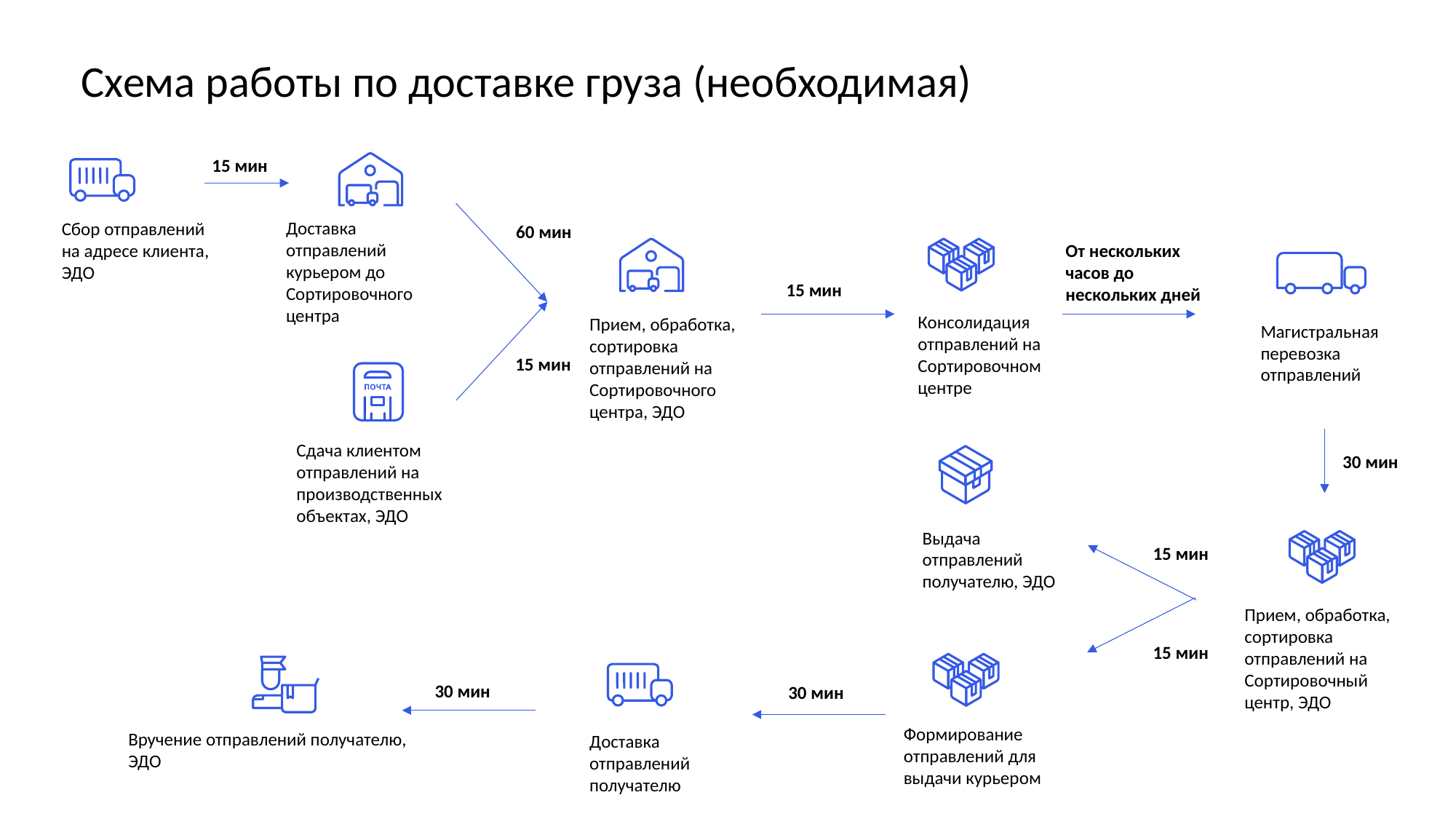

Схема работы по доставке груза (необходимая)
15 мин

Доставка отправлений курьером до Сортировочного центра
Сбор отправлений на адресе клиента, ЭДО
60 мин
От нескольких часов до нескольких дней

15 мин
Консолидация отправлений на Сортировочном центре
Прием, обработка, сортировка отправлений на Сортировочного центра, ЭДО
Магистральная перевозка отправлений
15 мин

Сдача клиентом отправлений на производственных объектах, ЭДО
30 мин

Выдача отправлений получателю, ЭДО

15 мин
Прием, обработка, сортировка отправлений на Сортировочный центр, ЭДО
15 мин

30 мин
30 мин
Формирование отправлений для выдачи курьером
Вручение отправлений получателю,
ЭДО
Доставка отправлений получателю